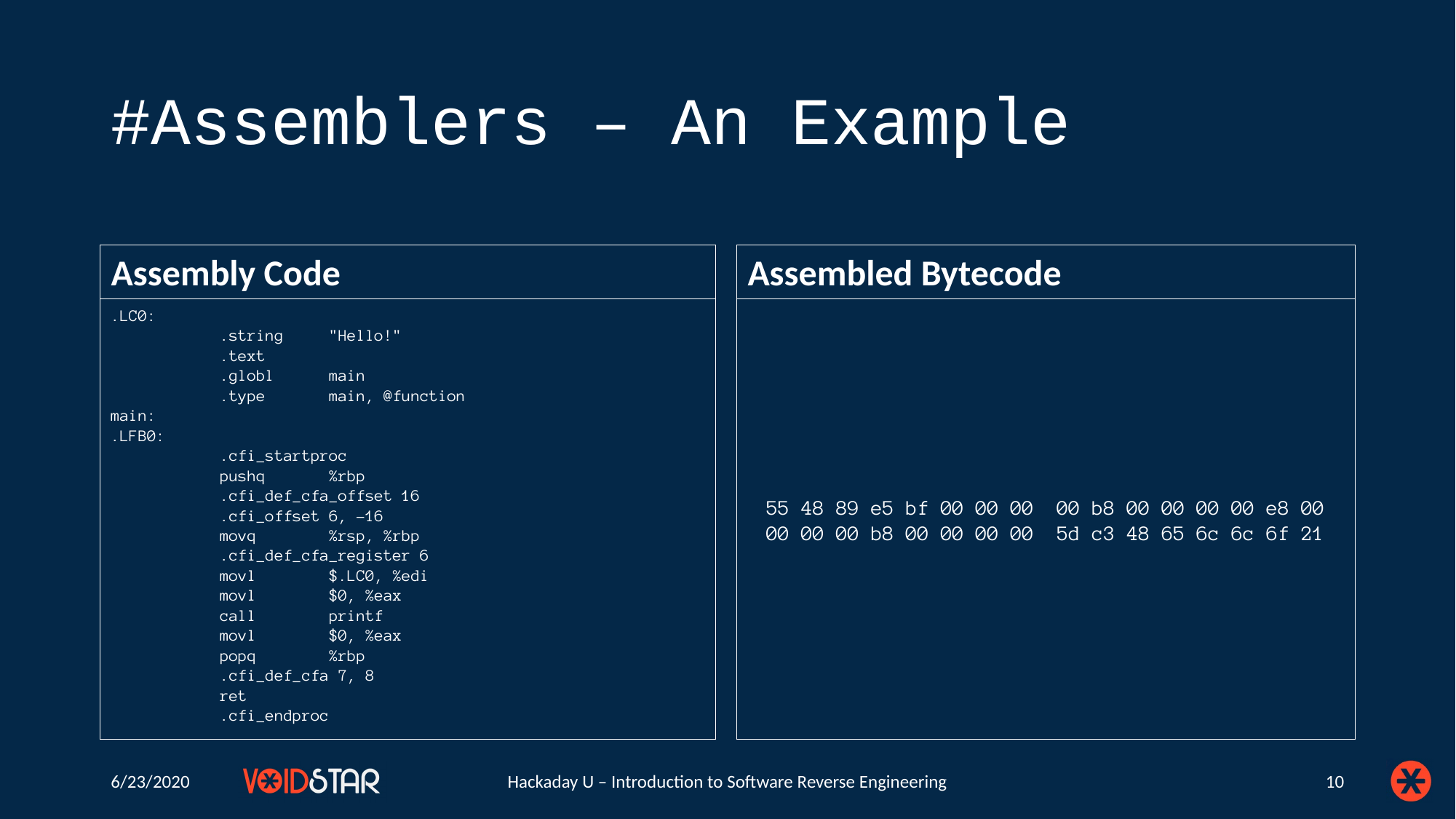

# #Assemblers – An Example
Assembled Bytecode
Assembly Code
.LC0:
	.string	"Hello!"
	.text
	.globl	main
	.type	main, @function
main:
.LFB0:
	.cfi_startproc
	pushq	%rbp
	.cfi_def_cfa_offset 16
	.cfi_offset 6, -16
	movq	%rsp, %rbp
	.cfi_def_cfa_register 6
	movl	$.LC0, %edi
	movl	$0, %eax
	call	printf
	movl	$0, %eax
	popq	%rbp
	.cfi_def_cfa 7, 8
	ret
	.cfi_endproc
55 48 89 e5 bf 00 00 00  00 b8 00 00 00 00 e8 00
00 00 00 b8 00 00 00 00  5d c3 48 65 6c 6c 6f 21
6/23/2020
Hackaday U – Introduction to Software Reverse Engineering
10